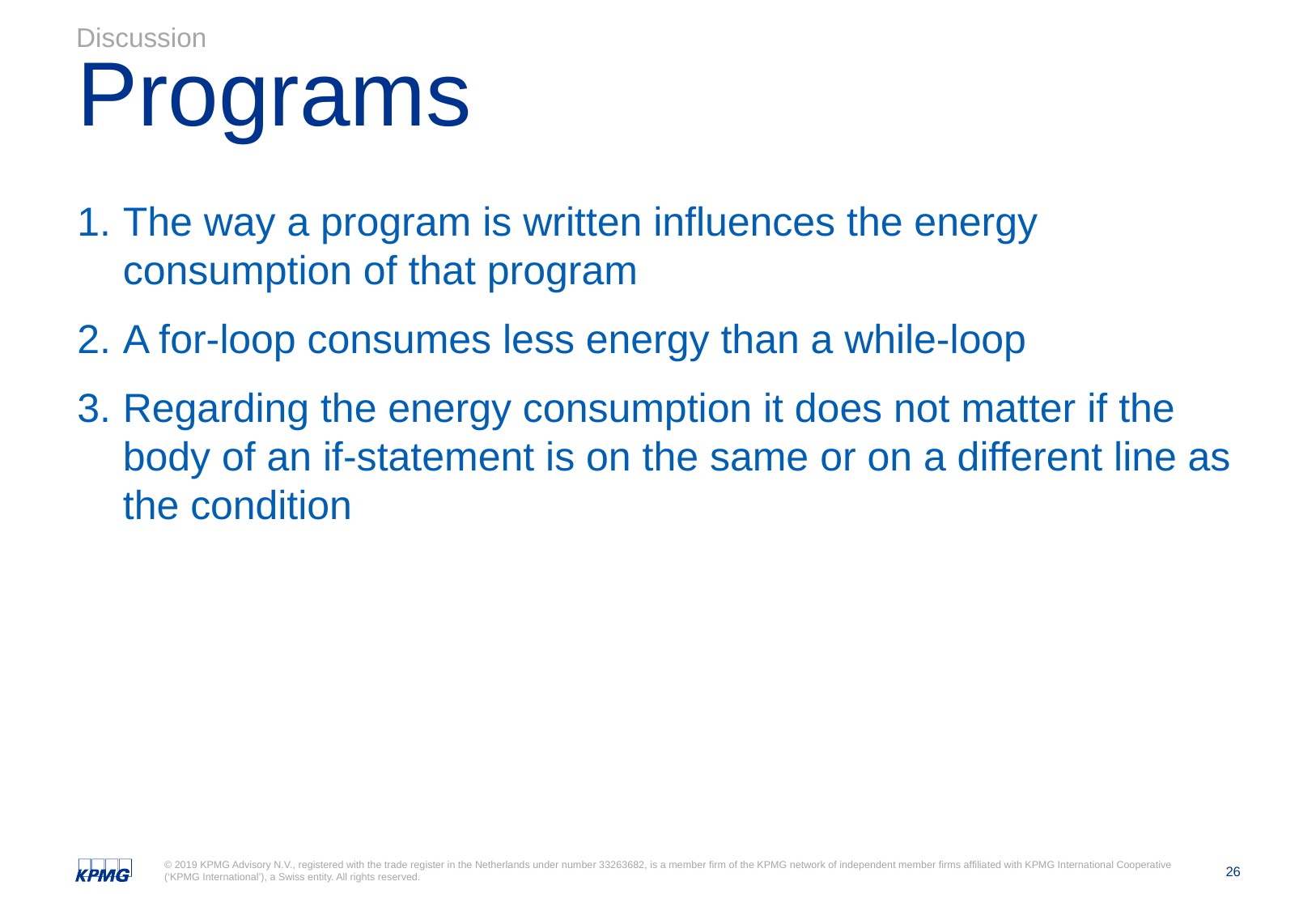

Discussion
# Programs
The way a program is written influences the energy consumption of that program
A for-loop consumes less energy than a while-loop
Regarding the energy consumption it does not matter if the body of an if-statement is on the same or on a different line as the condition